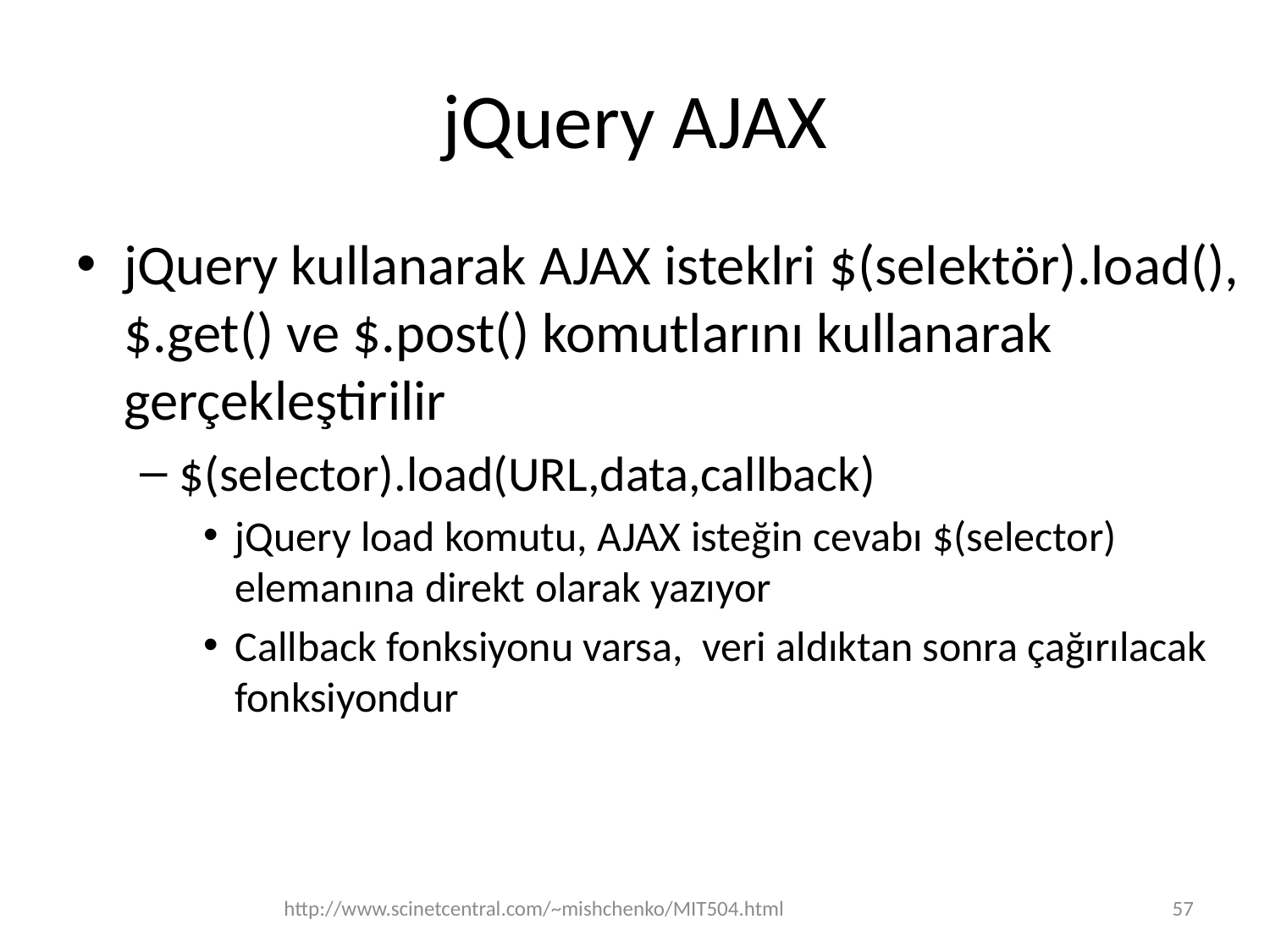

# jQuery AJAX
jQuery kullanarak AJAX isteklri $(selektör).load(), $.get() ve $.post() komutlarını kullanarak gerçekleştirilir
$(selector).load(URL,data,callback)
jQuery load komutu, AJAX isteğin cevabı $(selector) elemanına direkt olarak yazıyor
Callback fonksiyonu varsa,  veri aldıktan sonra çağırılacak fonksiyondur

http://www.scinetcentral.com/~mishchenko/MIT504.html
57